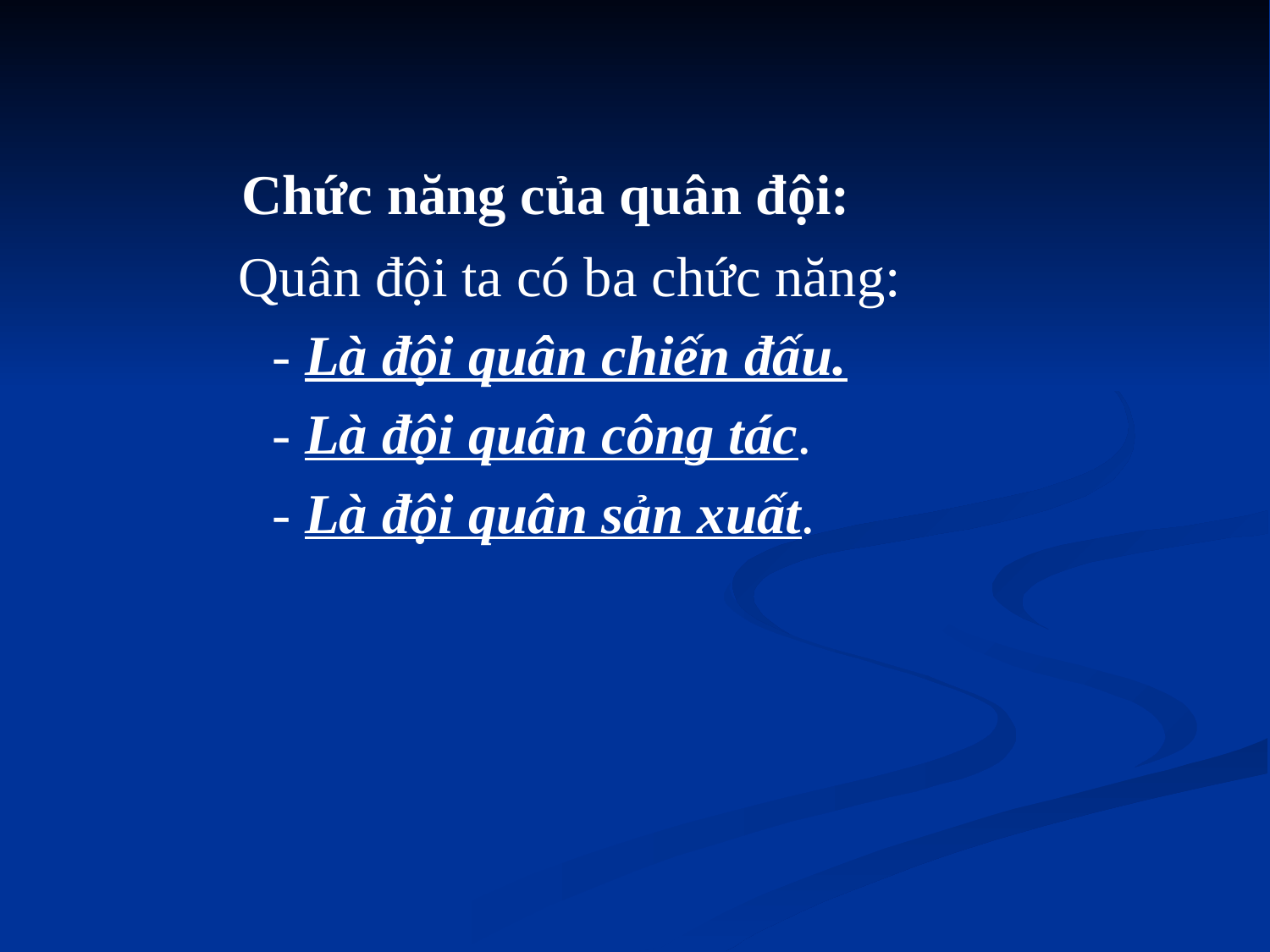

Chức năng của quân đội:
 Quân đội ta có ba chức năng:
	- Là đội quân chiến đấu.
	- Là đội quân công tác.
	- Là đội quân sản xuất.